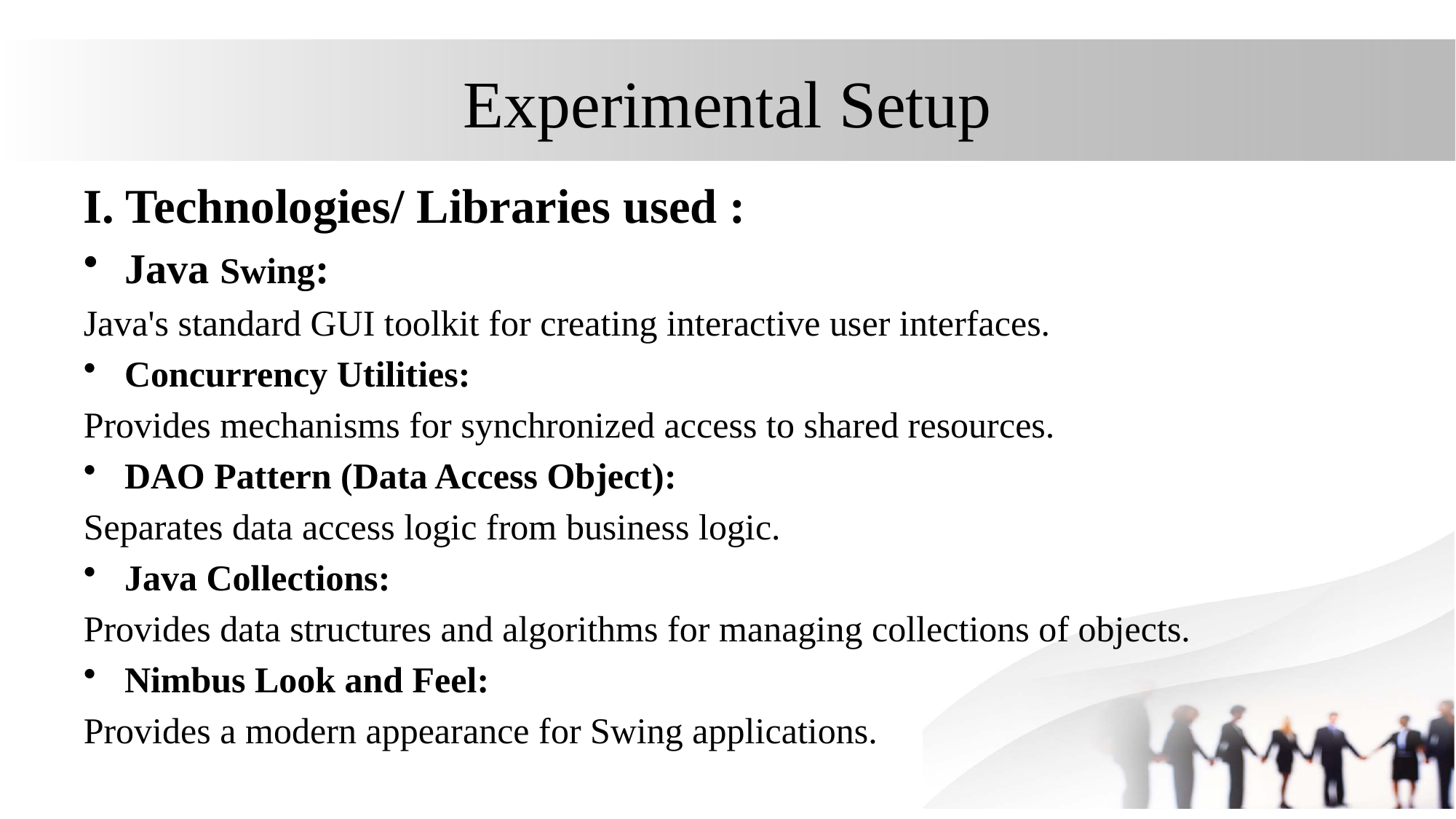

# Experimental Setup
I. Technologies/ Libraries used :
Java Swing:
Java's standard GUI toolkit for creating interactive user interfaces.
Concurrency Utilities:
Provides mechanisms for synchronized access to shared resources.
DAO Pattern (Data Access Object):
Separates data access logic from business logic.
Java Collections:
Provides data structures and algorithms for managing collections of objects.
Nimbus Look and Feel:
Provides a modern appearance for Swing applications.